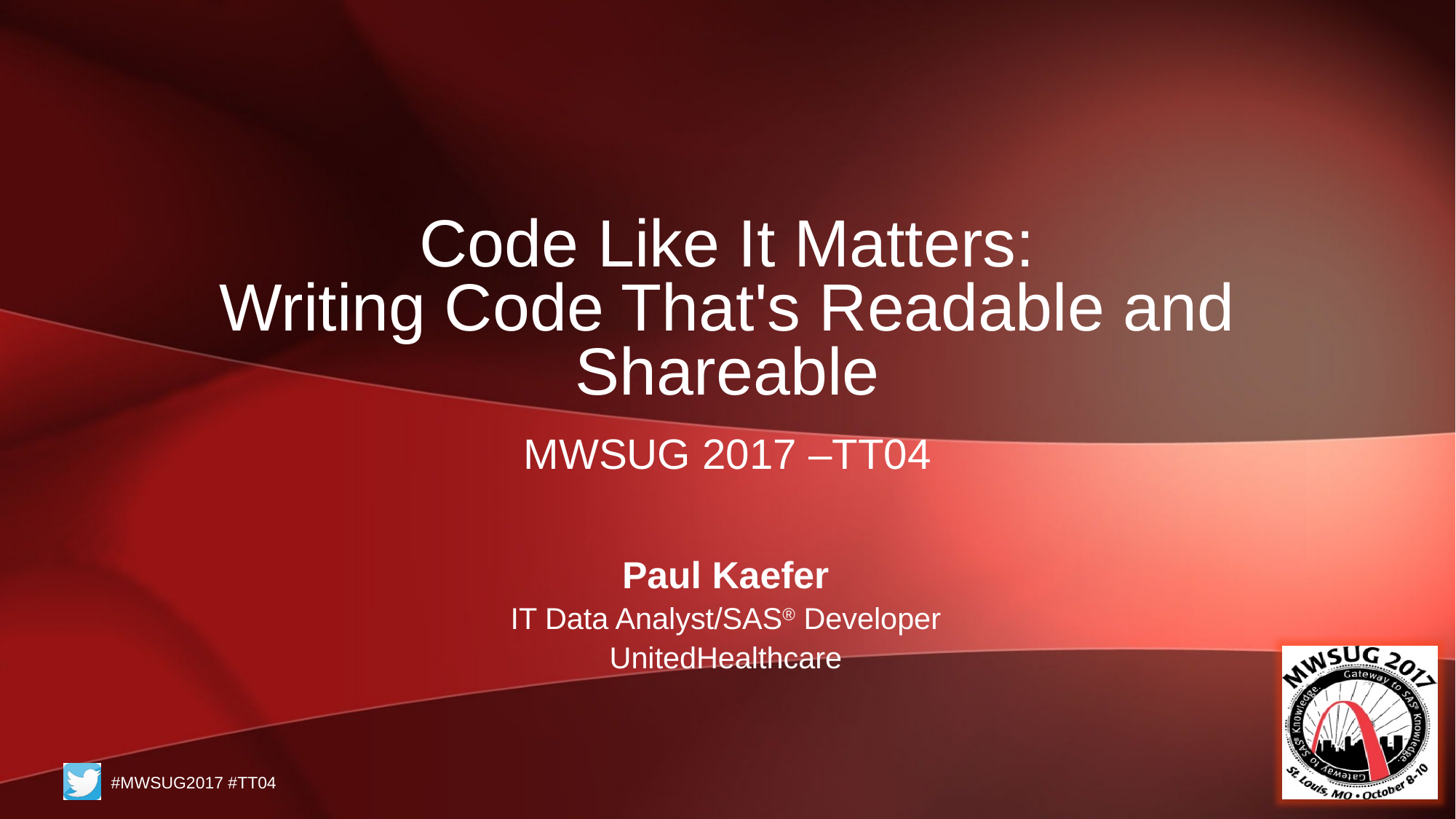

# Code Like It Matters: Writing Code That's Readable and Shareable MWSUG 2017 –TT04
Paul Kaefer
IT Data Analyst/SAS® Developer
UnitedHealthcare
#MWSUG2017 #TT04